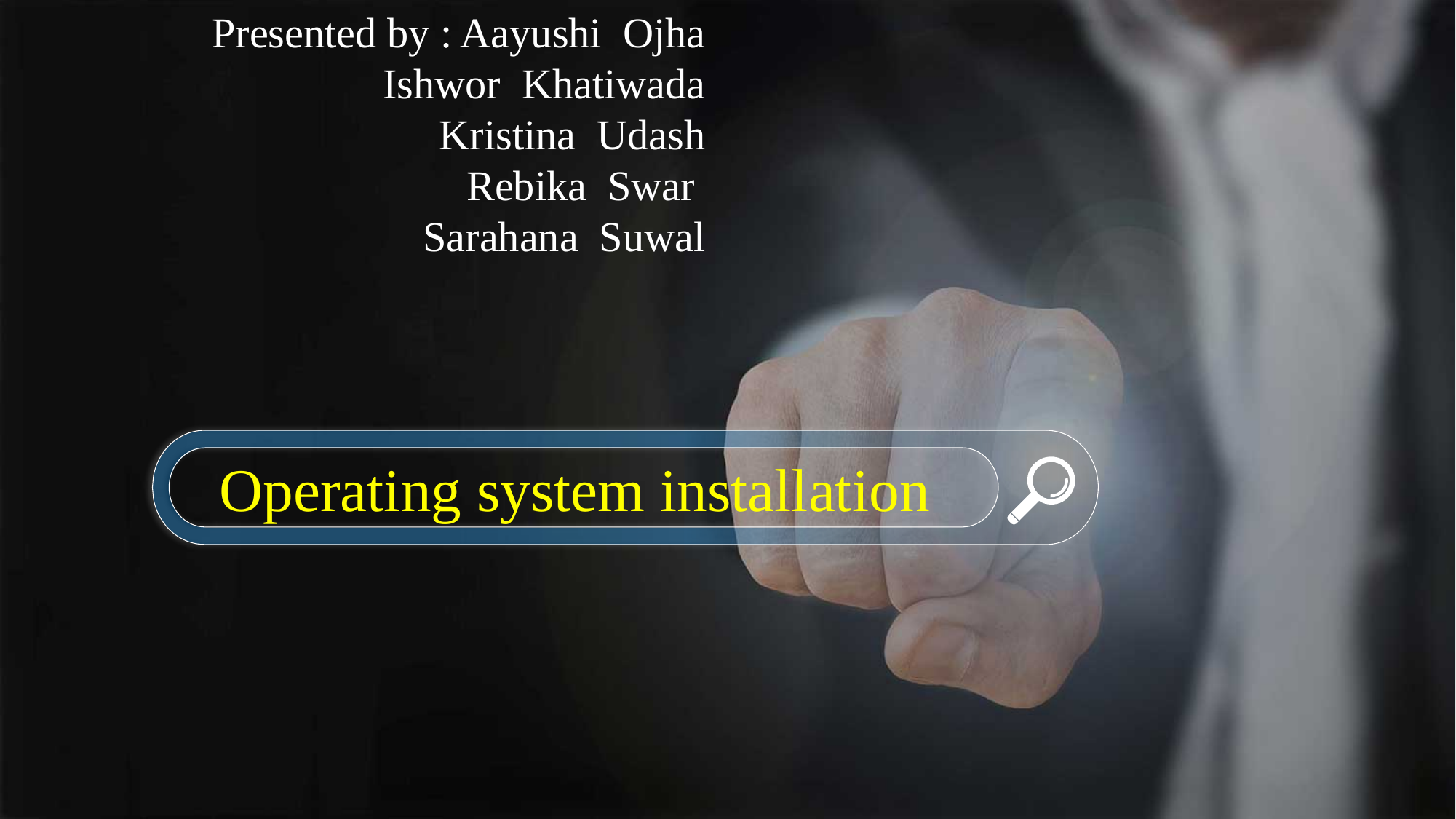

Presented by : Aayushi  Ojha
  Ishwor  Khatiwada
Kristina  Udash
Rebika  Swar
Sarahana  Suwal

Operating system installation